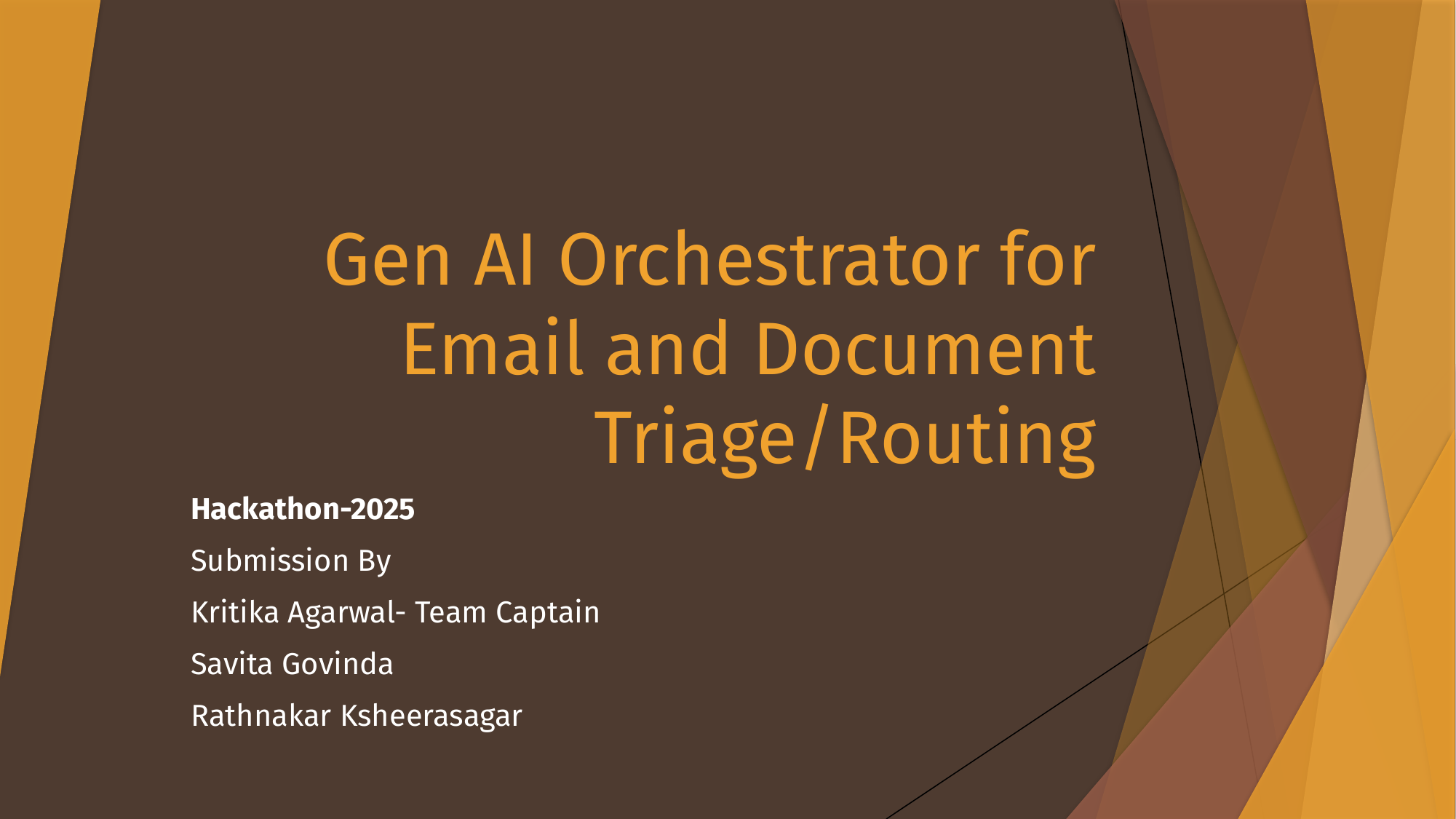

# Gen AI Orchestrator for Email and Document Triage/Routing
Hackathon-2025
Submission By
Kritika Agarwal- Team Captain
Savita Govinda
Rathnakar Ksheerasagar